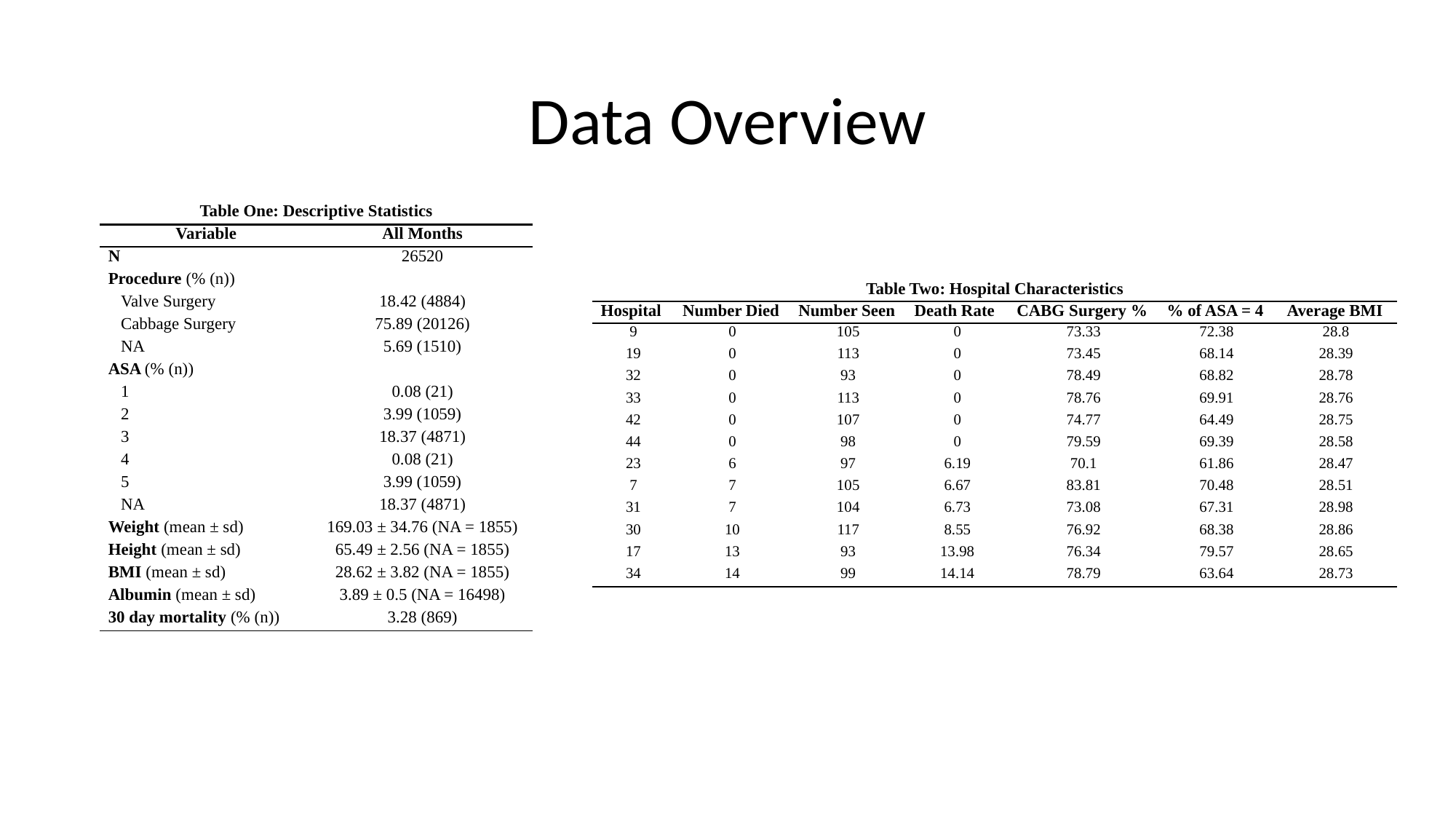

# Data Overview
| Table One: Descriptive Statistics |  |
| --- | --- |
| Variable | All Months |
| N | 26520 |
| Procedure (% (n)) |  |
| Valve Surgery | 18.42 (4884) |
| Cabbage Surgery | 75.89 (20126) |
| NA | 5.69 (1510) |
| ASA (% (n)) |  |
| 1 | 0.08 (21) |
| 2 | 3.99 (1059) |
| 3 | 18.37 (4871) |
| 4 | 0.08 (21) |
| 5 | 3.99 (1059) |
| NA | 18.37 (4871) |
| Weight (mean ± sd) | 169.03 ± 34.76 (NA = 1855) |
| Height (mean ± sd) | 65.49 ± 2.56 (NA = 1855) |
| BMI (mean ± sd) | 28.62 ± 3.82 (NA = 1855) |
| Albumin (mean ± sd) | 3.89 ± 0.5 (NA = 16498) |
| 30 day mortality (% (n)) | 3.28 (869) |
| Table Two: Hospital Characteristics |  |  |  |  |  |  |
| --- | --- | --- | --- | --- | --- | --- |
| Hospital | Number Died | Number Seen | Death Rate | CABG Surgery % | % of ASA = 4 | Average BMI |
| 9 | 0 | 105 | 0 | 73.33 | 72.38 | 28.8 |
| 19 | 0 | 113 | 0 | 73.45 | 68.14 | 28.39 |
| 32 | 0 | 93 | 0 | 78.49 | 68.82 | 28.78 |
| 33 | 0 | 113 | 0 | 78.76 | 69.91 | 28.76 |
| 42 | 0 | 107 | 0 | 74.77 | 64.49 | 28.75 |
| 44 | 0 | 98 | 0 | 79.59 | 69.39 | 28.58 |
| 23 | 6 | 97 | 6.19 | 70.1 | 61.86 | 28.47 |
| 7 | 7 | 105 | 6.67 | 83.81 | 70.48 | 28.51 |
| 31 | 7 | 104 | 6.73 | 73.08 | 67.31 | 28.98 |
| 30 | 10 | 117 | 8.55 | 76.92 | 68.38 | 28.86 |
| 17 | 13 | 93 | 13.98 | 76.34 | 79.57 | 28.65 |
| 34 | 14 | 99 | 14.14 | 78.79 | 63.64 | 28.73 |